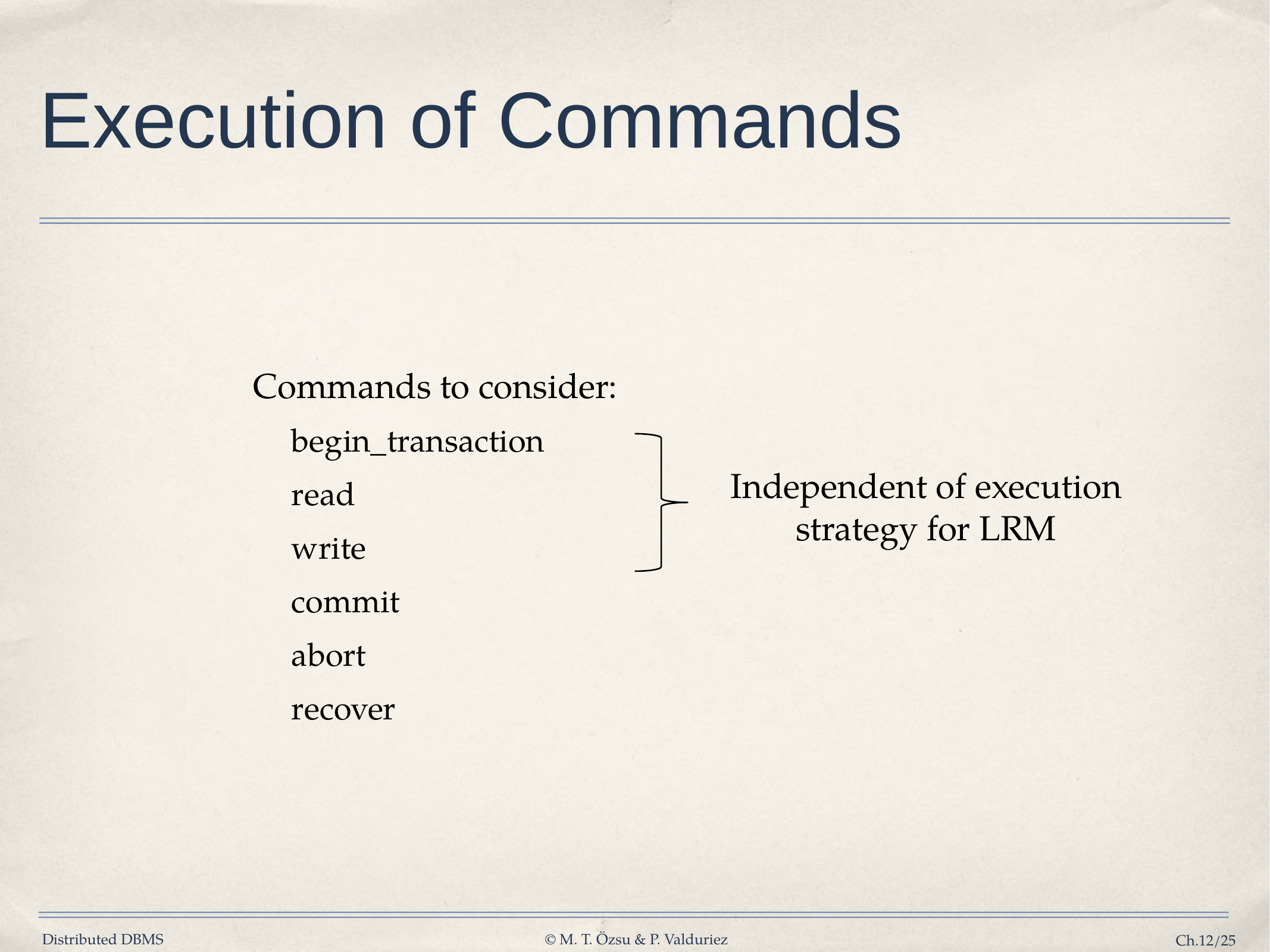

# Execution of Commands
Commands to consider:
begin_transaction
read
write
commit
abort
recover

Independent of execution
strategy for LRM